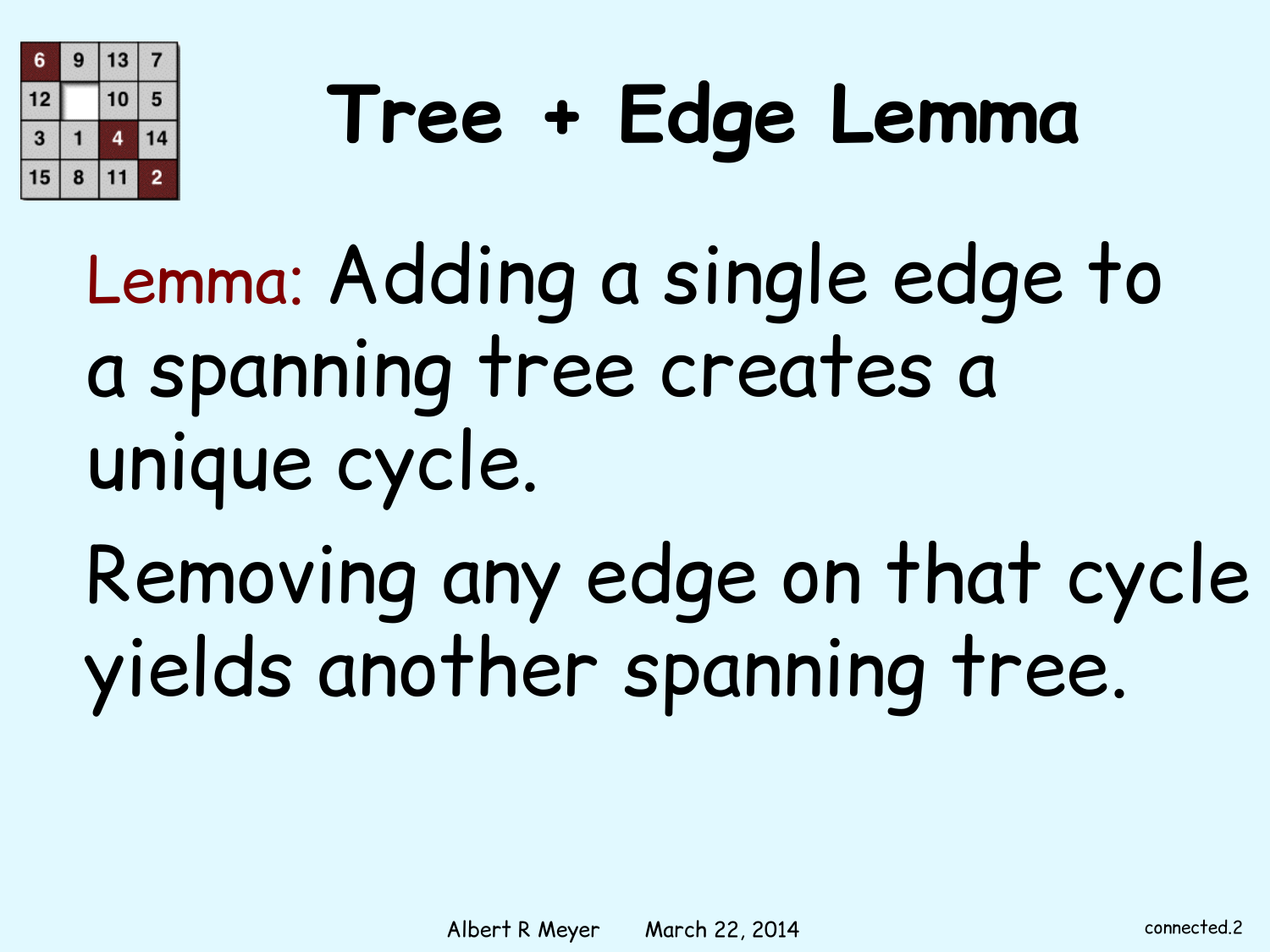

Tree + Edge Lemma
# Lemma: Adding a single edge to a spanning tree creates a unique cycle.
Removing any edge on that cycle
yields another spanning tree.
connected.2